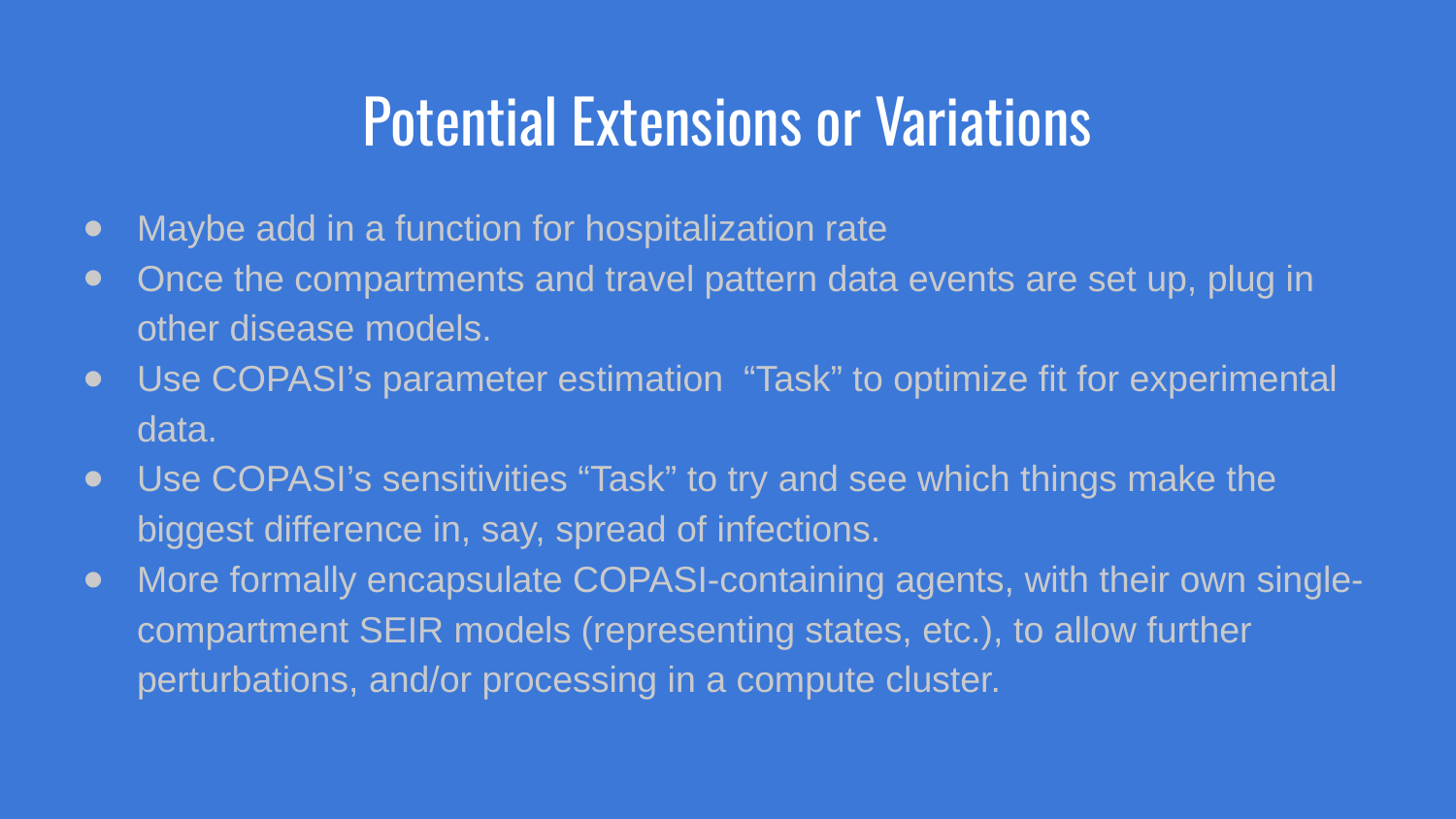

# Potential Extensions or Variations
Maybe add in a function for hospitalization rate
Once the compartments and travel pattern data events are set up, plug in other disease models.
Use COPASI’s parameter estimation  “Task” to optimize fit for experimental data.
Use COPASI’s sensitivities “Task” to try and see which things make the biggest difference in, say, spread of infections.
More formally encapsulate COPASI-containing agents, with their own single-compartment SEIR models (representing states, etc.), to allow further perturbations, and/or processing in a compute cluster.